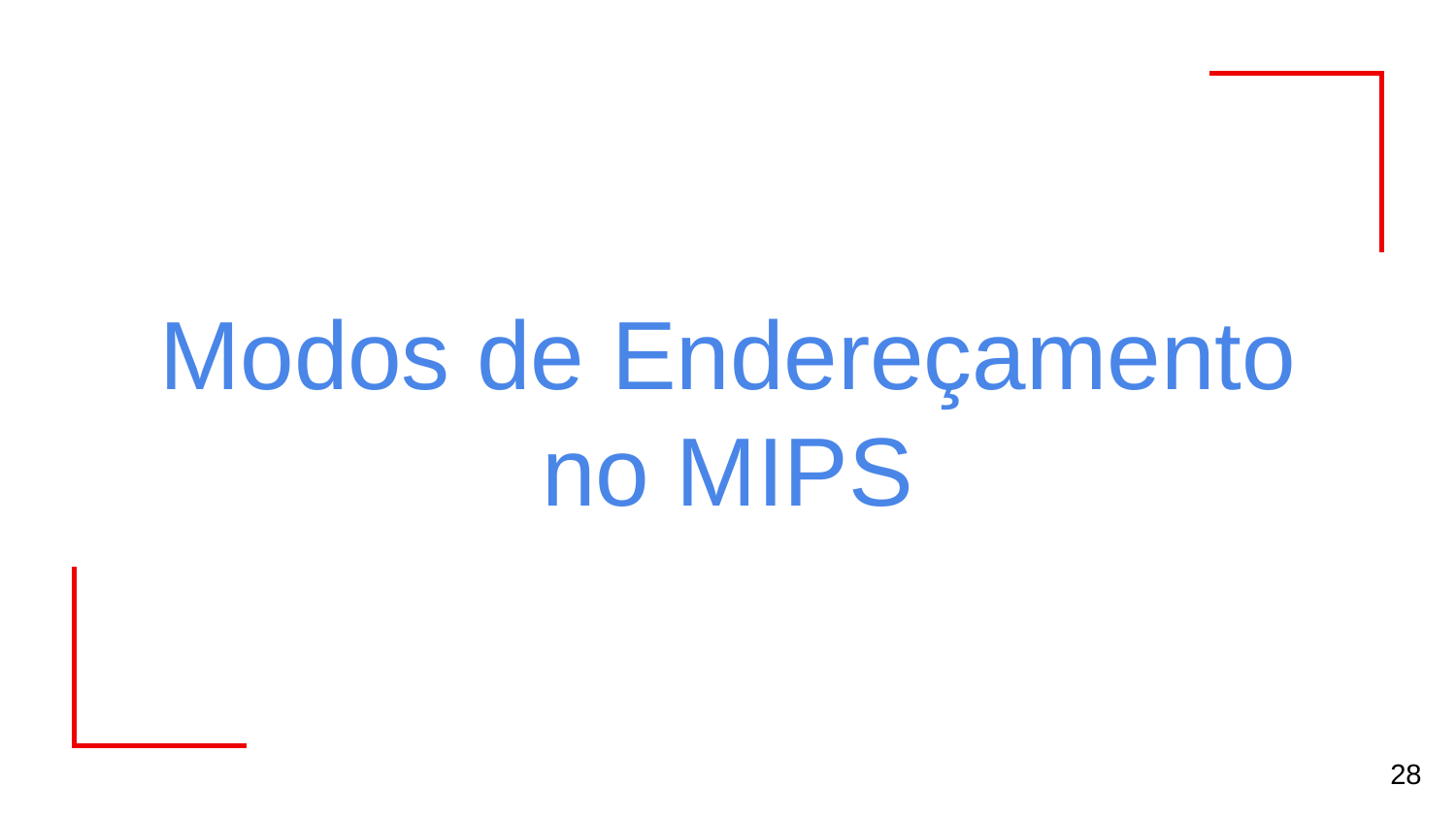

# Modos de Endereçamento no MIPS
28